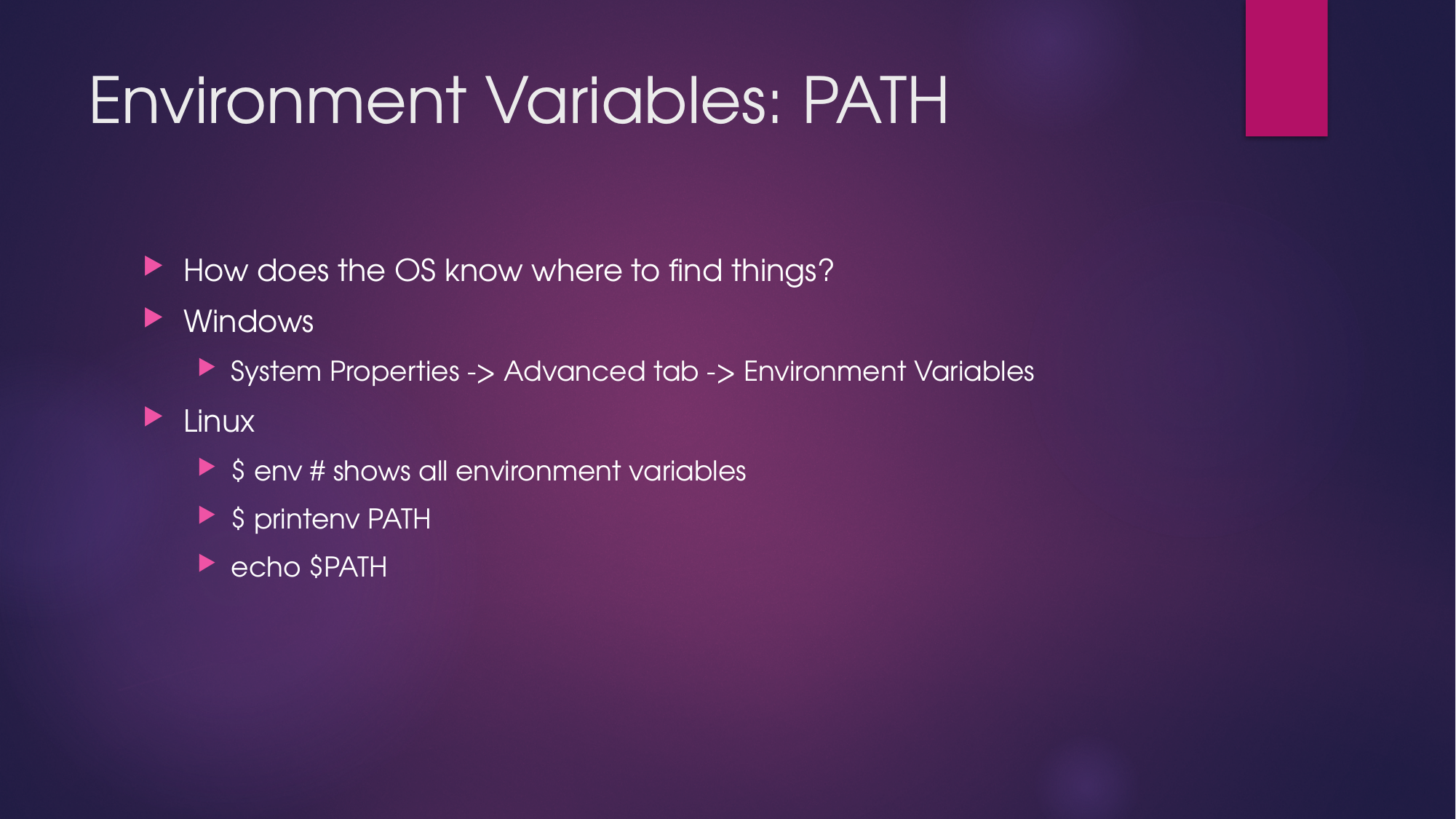

# Environment Variables: PATH
How does the OS know where to find things?
Windows
System Properties -> Advanced tab -> Environment Variables
Linux
$ env # shows all environment variables
$ printenv PATH
echo $PATH